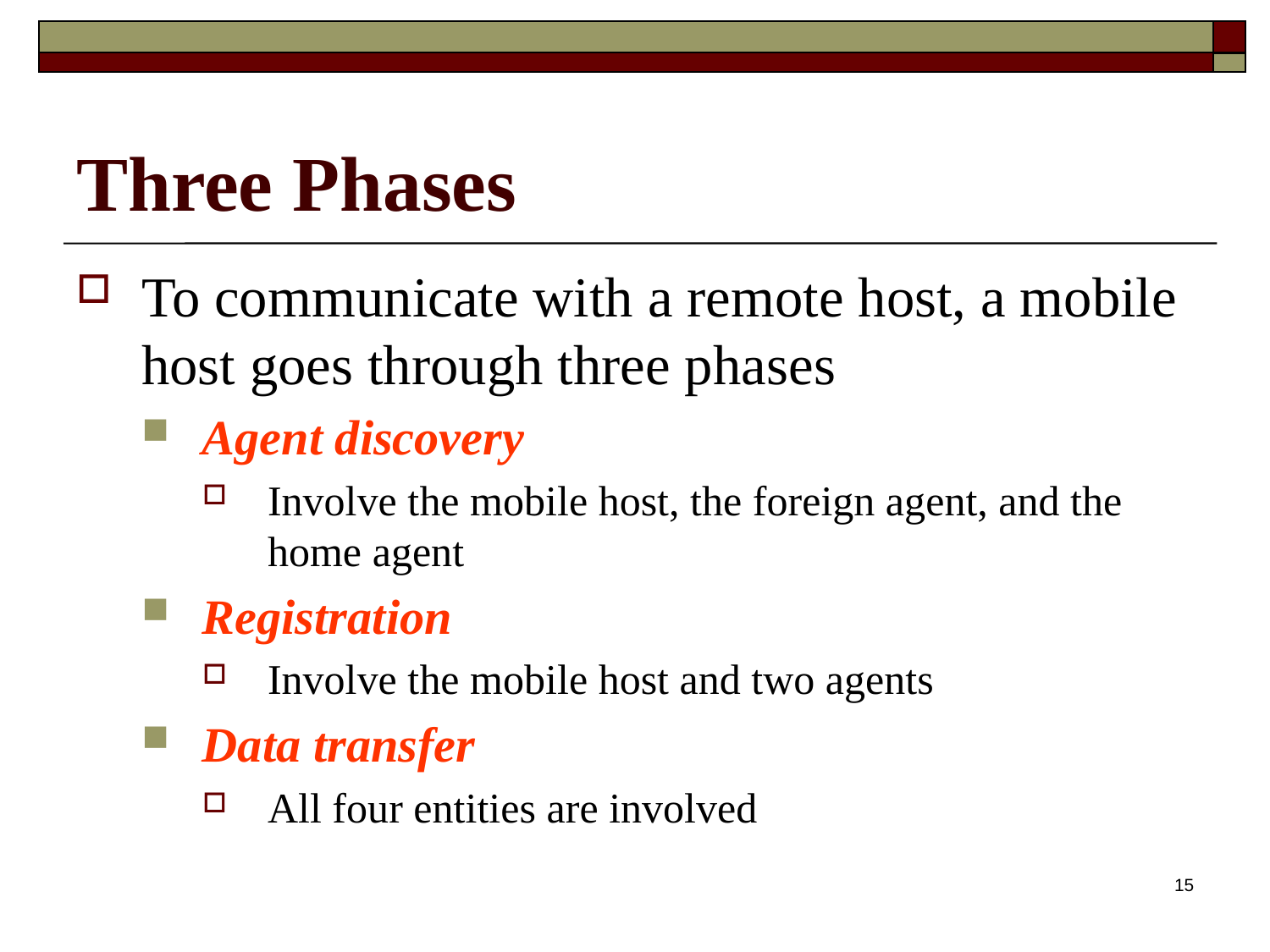

# Three Phases
To communicate with a remote host, a mobile host goes through three phases
Agent discovery
Involve the mobile host, the foreign agent, and the home agent
Registration
Involve the mobile host and two agents
Data transfer
All four entities are involved
15